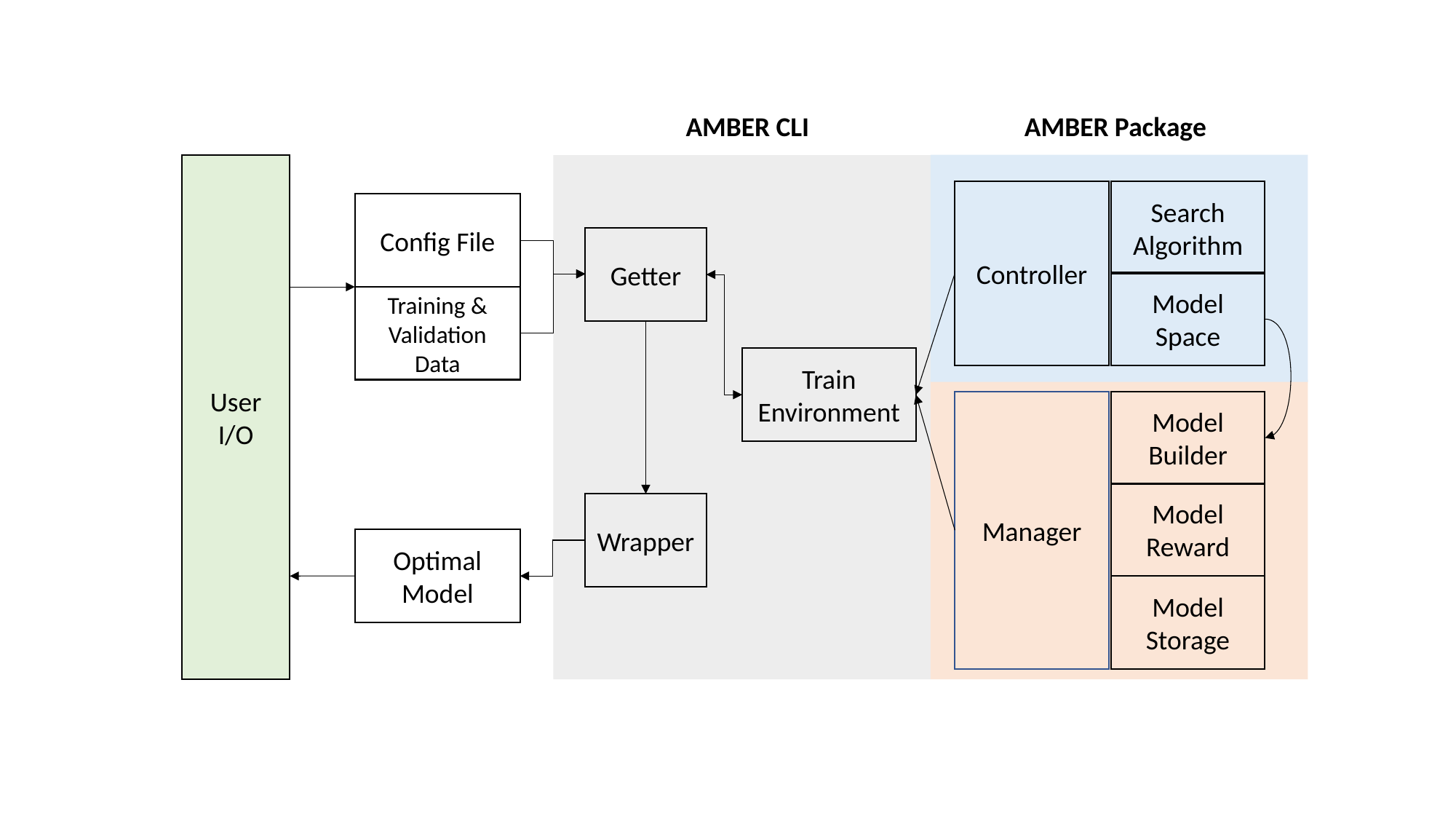

AMBER CLI
AMBER Package
User I/O

Controller
Search Algorithm
Config File
Getter
Model Space
Training & Validation Data
Train Environment

Manager
Model Builder
Model Reward
Wrapper
Optimal Model
Model Storage